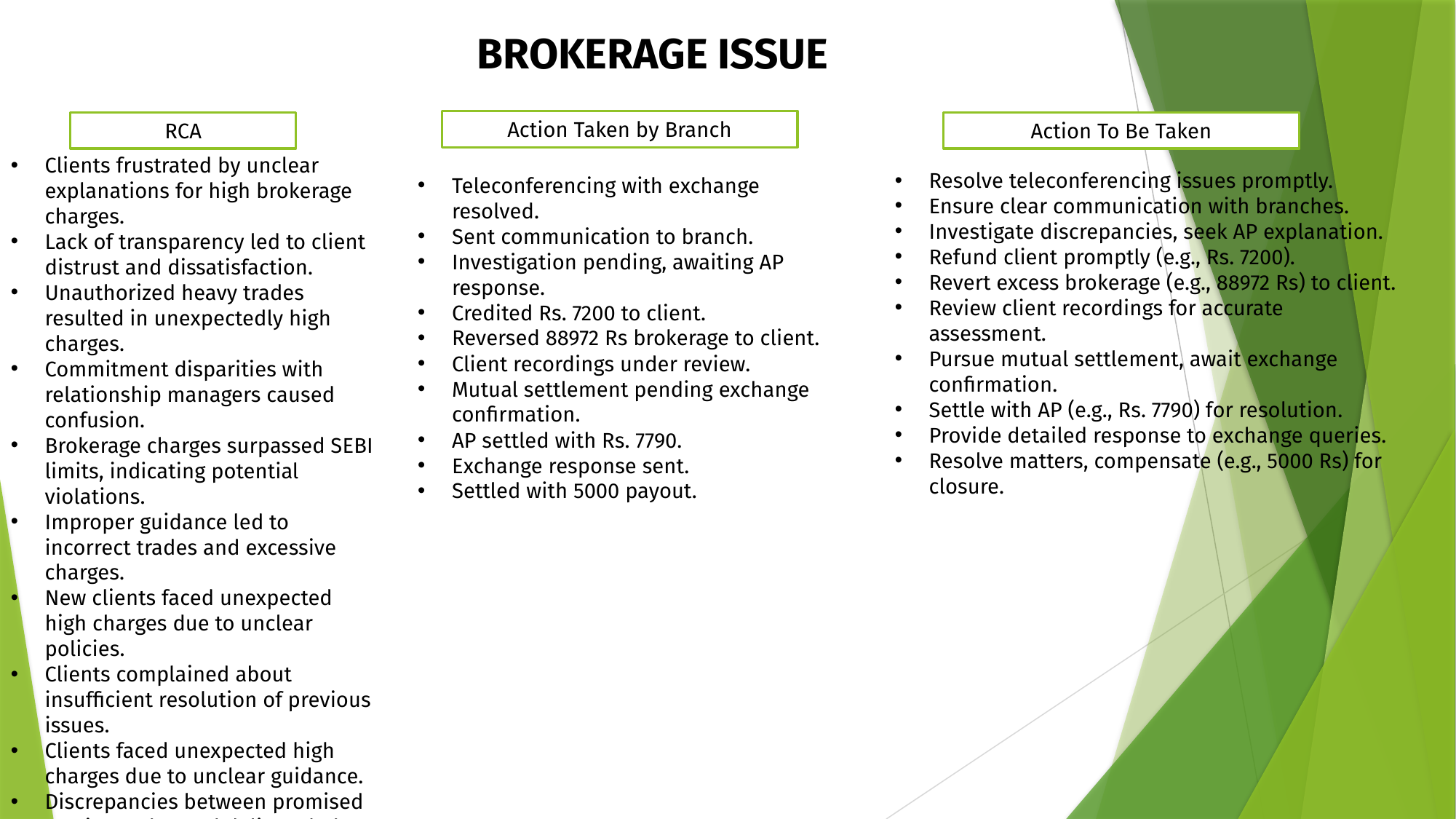

BROKERAGE ISSUE
Action Taken by Branch
Action To Be Taken
RCA
Clients frustrated by unclear explanations for high brokerage charges.
Lack of transparency led to client distrust and dissatisfaction.
Unauthorized heavy trades resulted in unexpectedly high charges.
Commitment disparities with relationship managers caused confusion.
Brokerage charges surpassed SEBI limits, indicating potential violations.
Improper guidance led to incorrect trades and excessive charges.
New clients faced unexpected high charges due to unclear policies.
Clients complained about insufficient resolution of previous issues.
Clients faced unexpected high charges due to unclear guidance.
Discrepancies between promised service and actual delivery led to complaints.
Resolve teleconferencing issues promptly.
Ensure clear communication with branches.
Investigate discrepancies, seek AP explanation.
Refund client promptly (e.g., Rs. 7200).
Revert excess brokerage (e.g., 88972 Rs) to client.
Review client recordings for accurate assessment.
Pursue mutual settlement, await exchange confirmation.
Settle with AP (e.g., Rs. 7790) for resolution.
Provide detailed response to exchange queries.
Resolve matters, compensate (e.g., 5000 Rs) for closure.
Teleconferencing with exchange resolved.
Sent communication to branch.
Investigation pending, awaiting AP response.
Credited Rs. 7200 to client.
Reversed 88972 Rs brokerage to client.
Client recordings under review.
Mutual settlement pending exchange confirmation.
AP settled with Rs. 7790.
Exchange response sent.
Settled with 5000 payout.